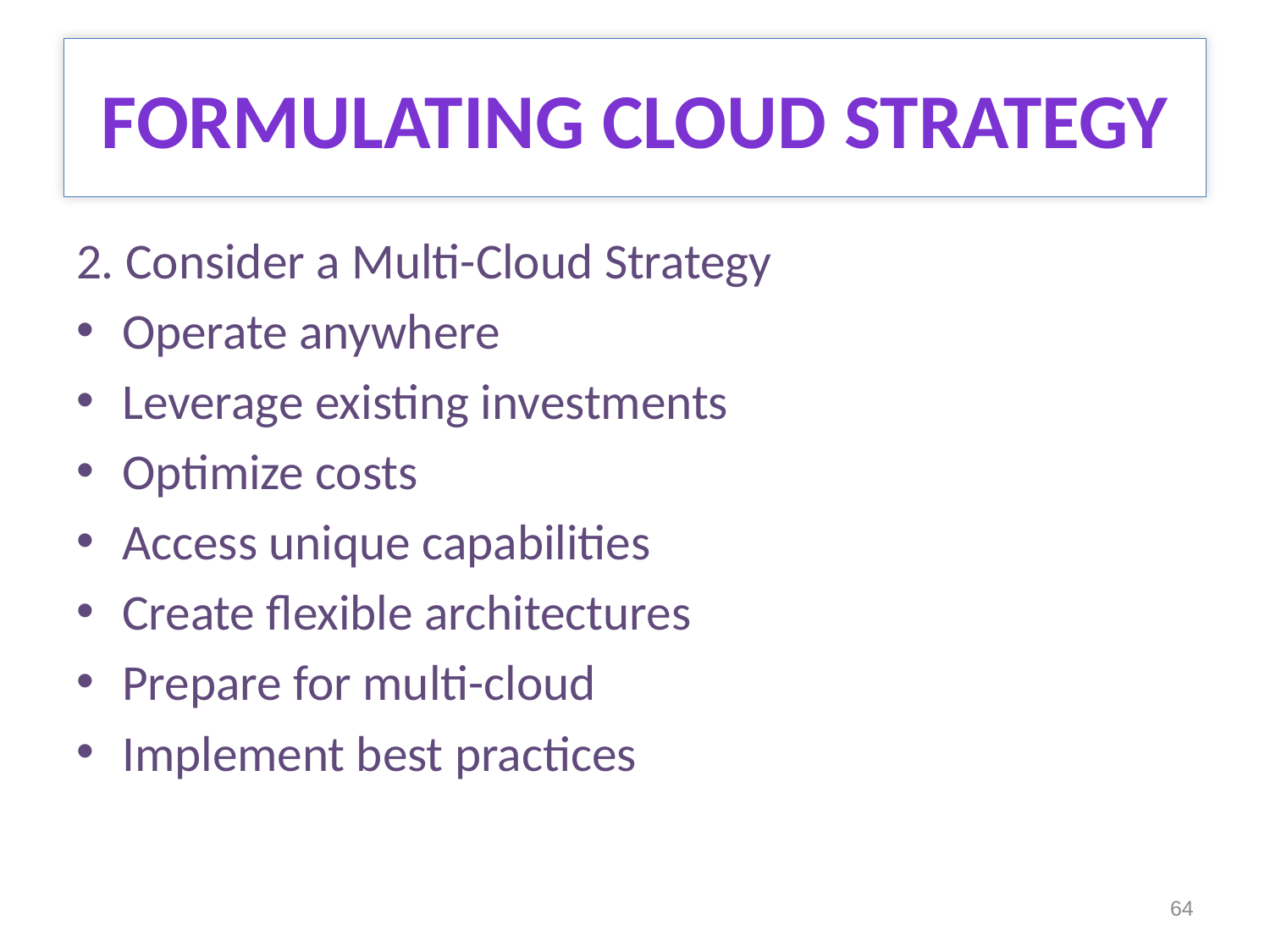

# FORMULATING CLOUD STRATEGY
2. Consider a Multi-Cloud Strategy
Operate anywhere
Leverage existing investments
Optimize costs
Access unique capabilities
Create flexible architectures
Prepare for multi-cloud
Implement best practices
64